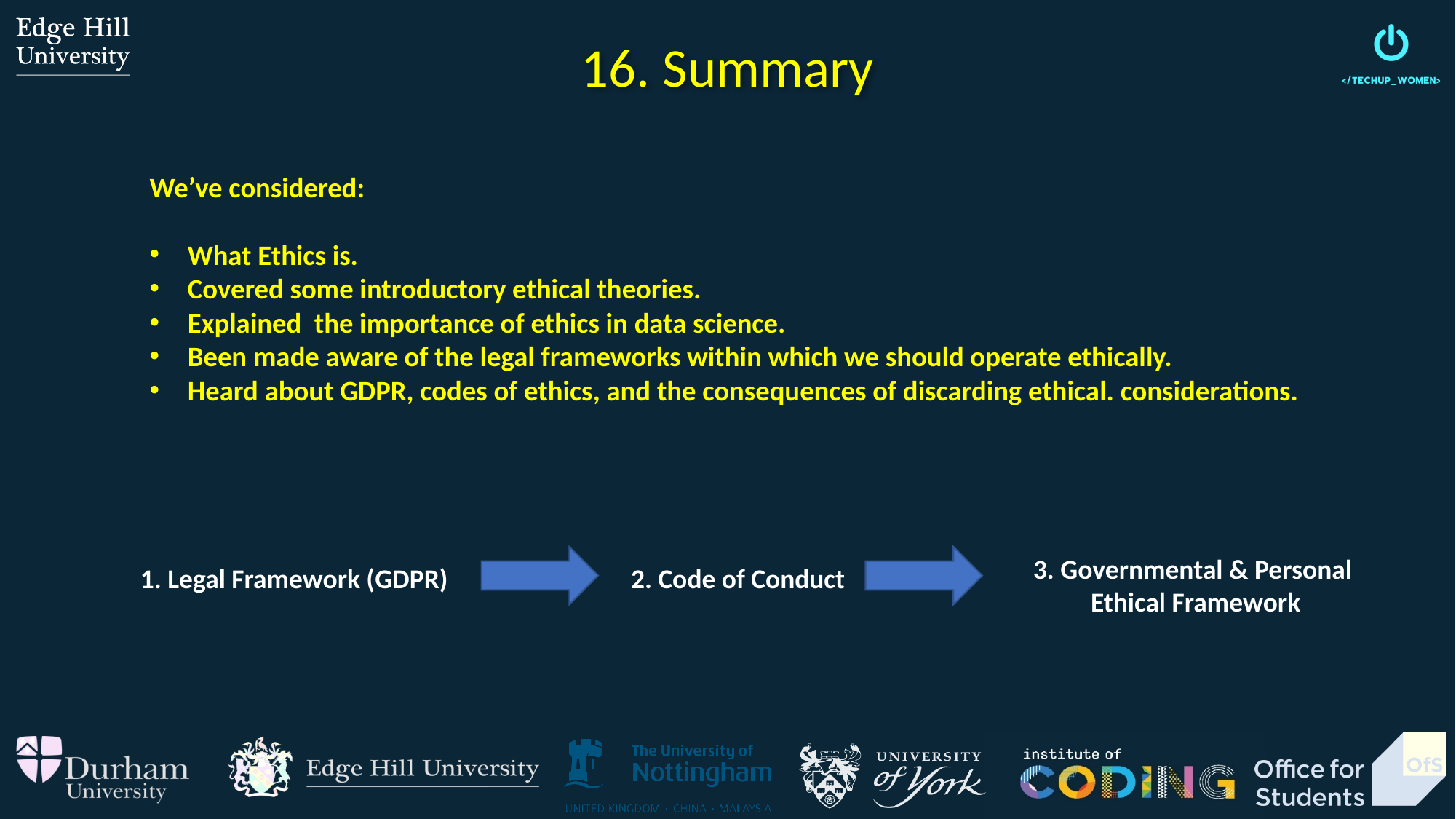

16. Summary
We’ve considered:

What Ethics is.
Covered some introductory ethical theories.
Explained  the importance of ethics in data science.
Been made aware of the legal frameworks within which we should operate ethically.
Heard about GDPR, codes of ethics, and the consequences of discarding ethical. considerations.

3. Governmental & Personal
Ethical Framework
1. Legal Framework (GDPR)
2. Code of Conduct